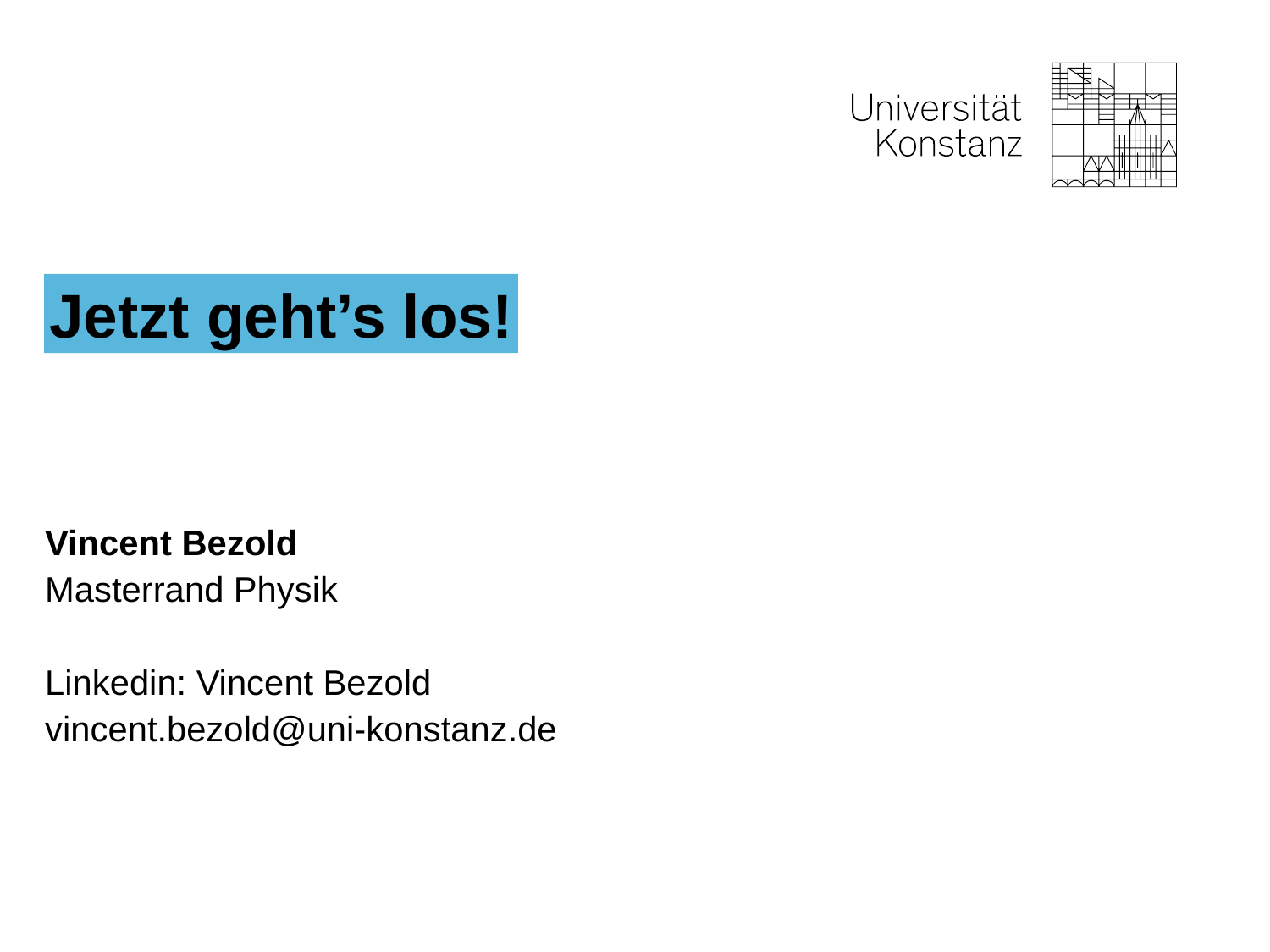

Jetzt geht’s los!
Vincent Bezold
Masterrand Physik

Linkedin: Vincent Bezold
vincent.bezold@uni-konstanz.de